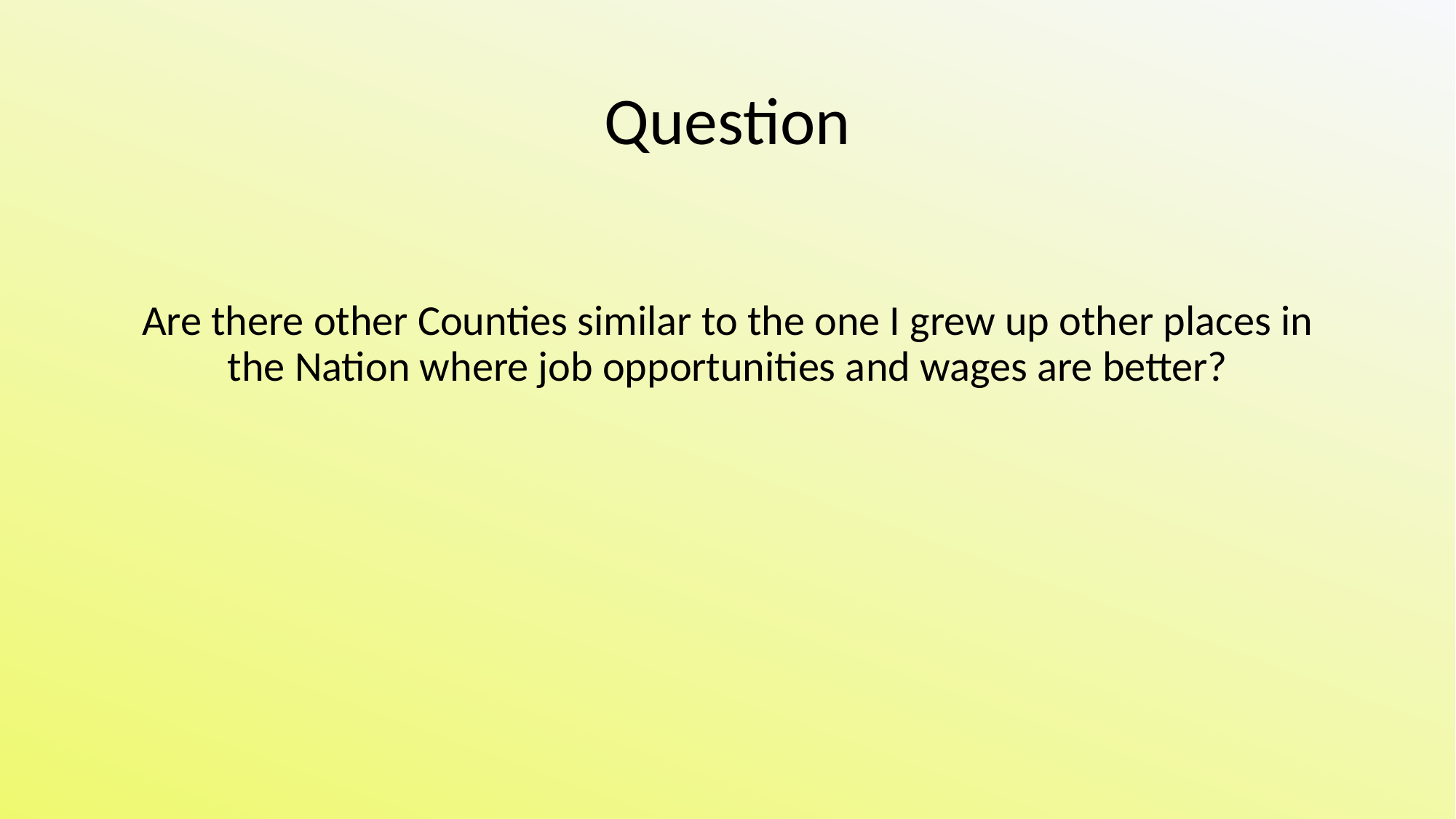

# Question
Are there other Counties similar to the one I grew up other places in the Nation where job opportunities and wages are better?